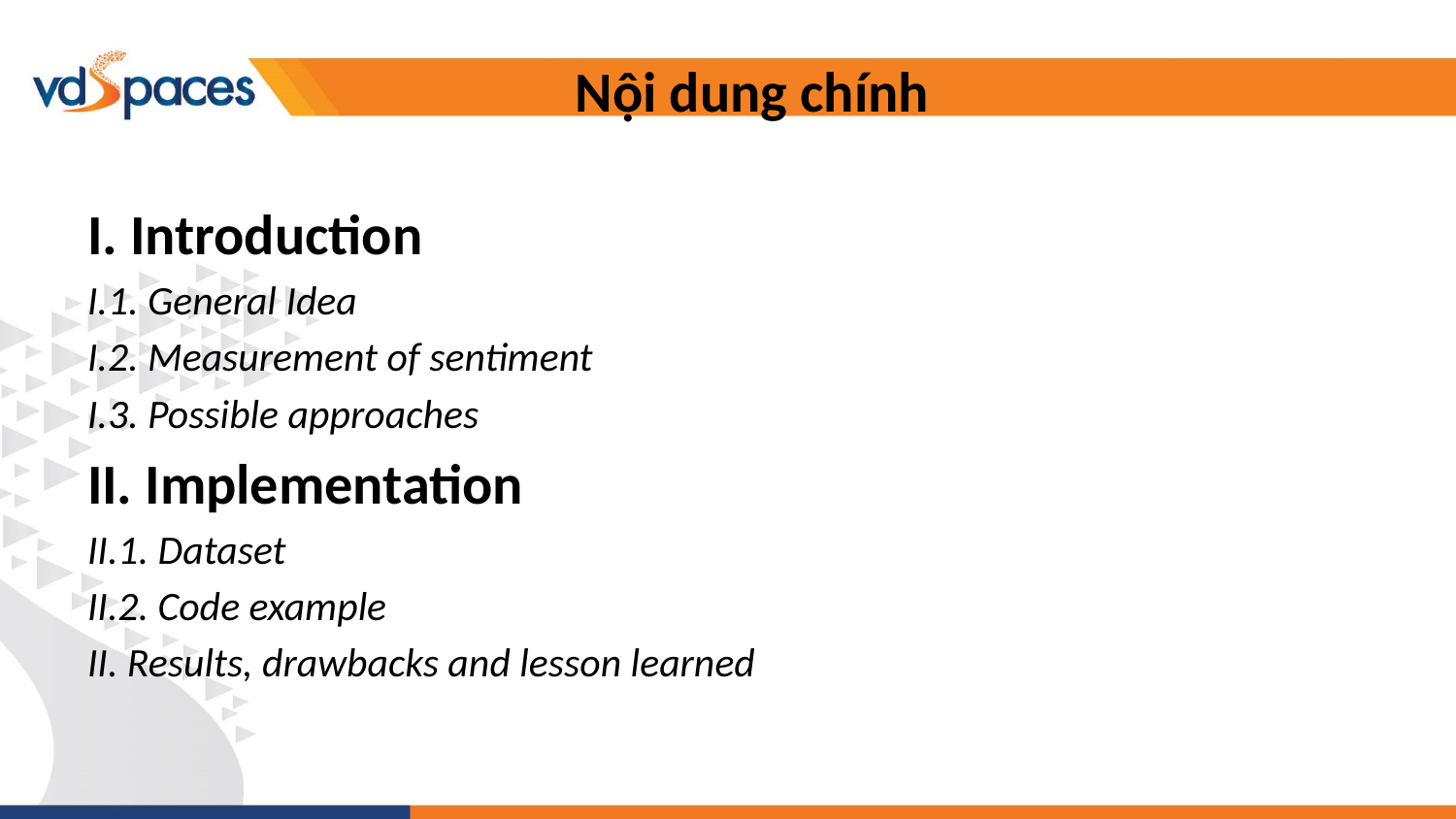

# Nội dung chính
I. Introduction
I.1. General Idea
I.2. Measurement of sentiment
I.3. Possible approaches
II. Implementation
II.1. Dataset
II.2. Code example
II. Results, drawbacks and lesson learned
2